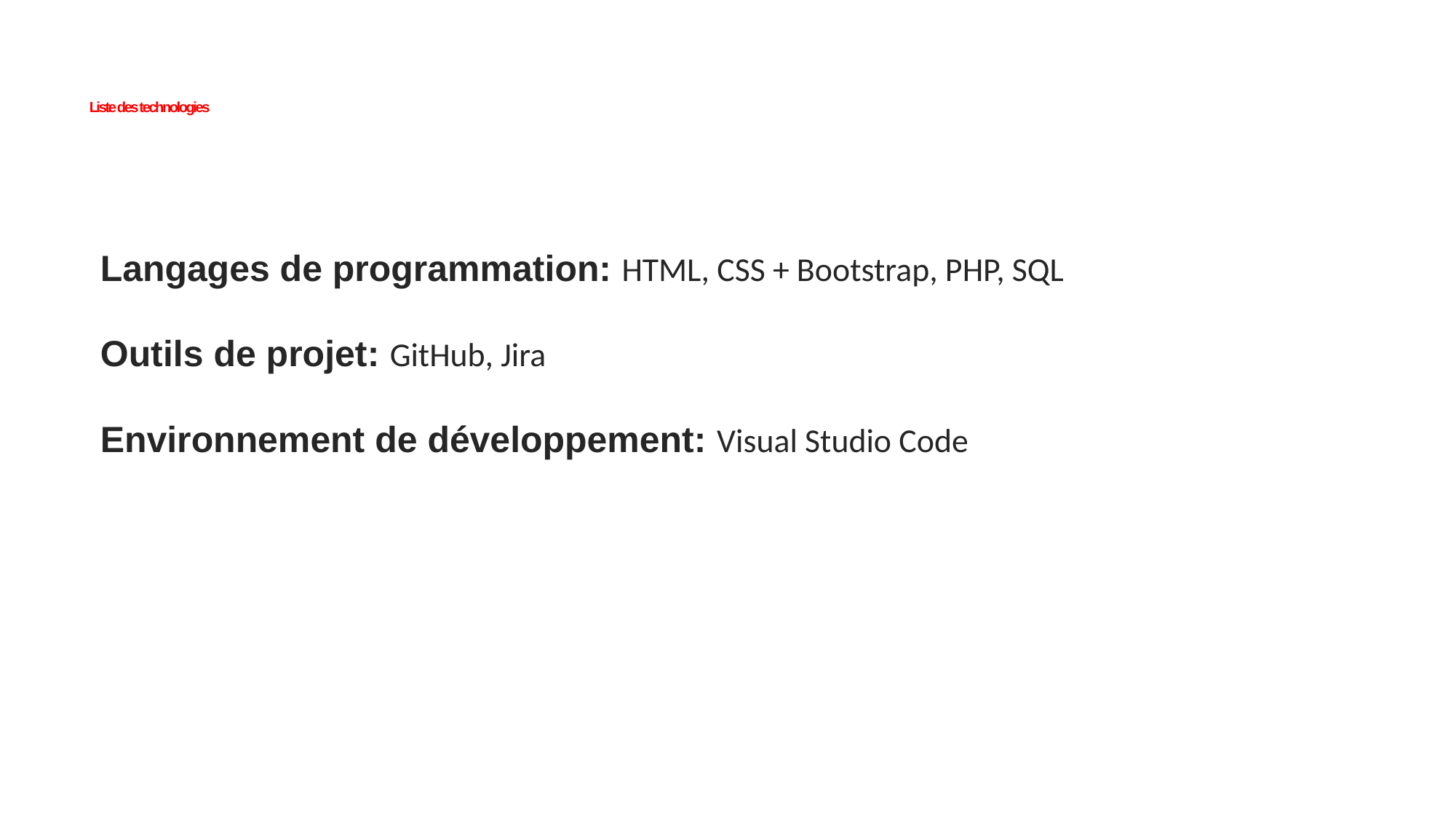

# Liste des technologies

Langages de programmation: HTML, CSS + Bootstrap, PHP, SQL
Outils de projet: GitHub, Jira
Environnement de développement: Visual Studio Code